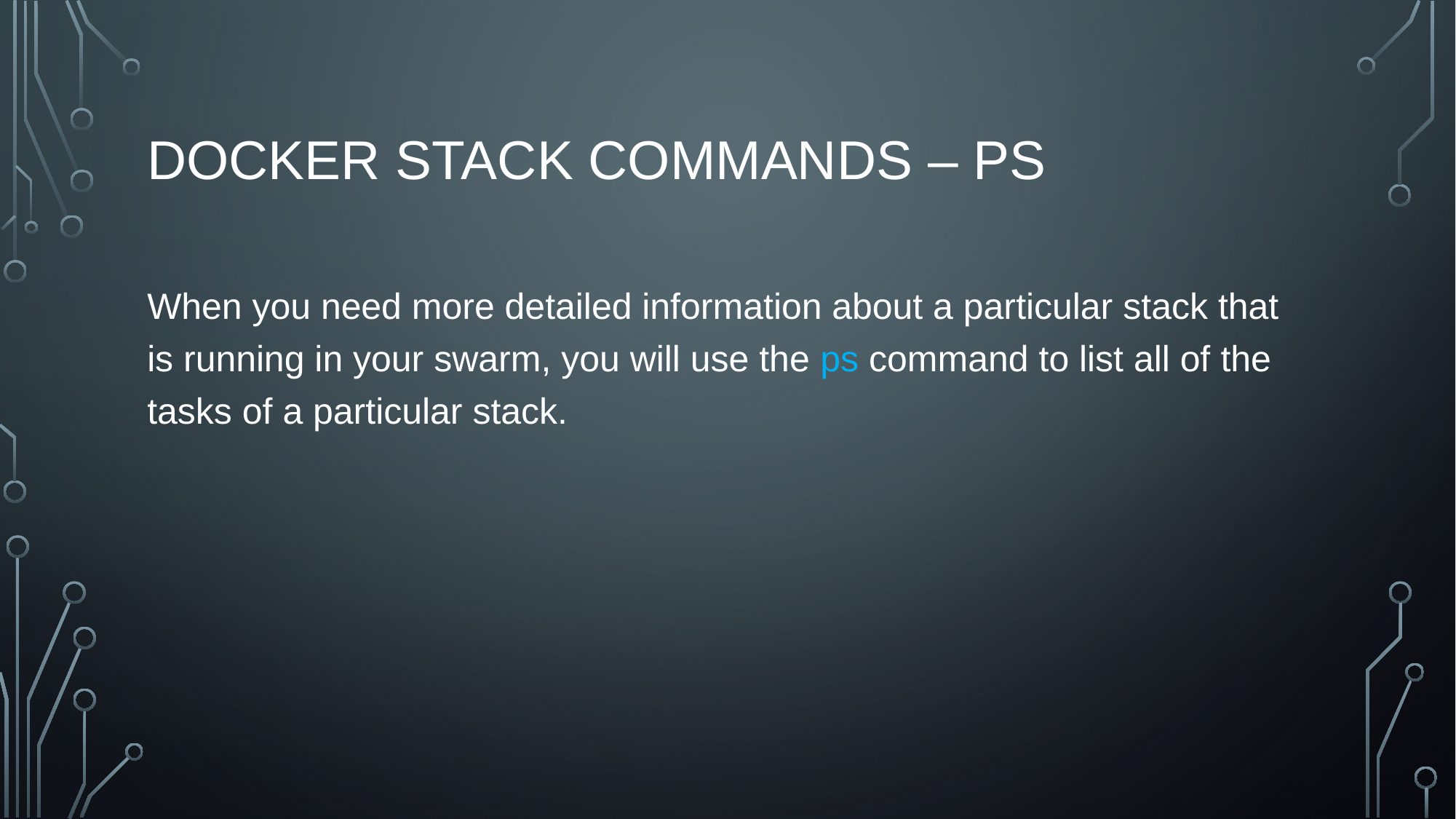

# Docker stack commands – PS
When you need more detailed information about a particular stack that is running in your swarm, you will use the ps command to list all of the tasks of a particular stack.